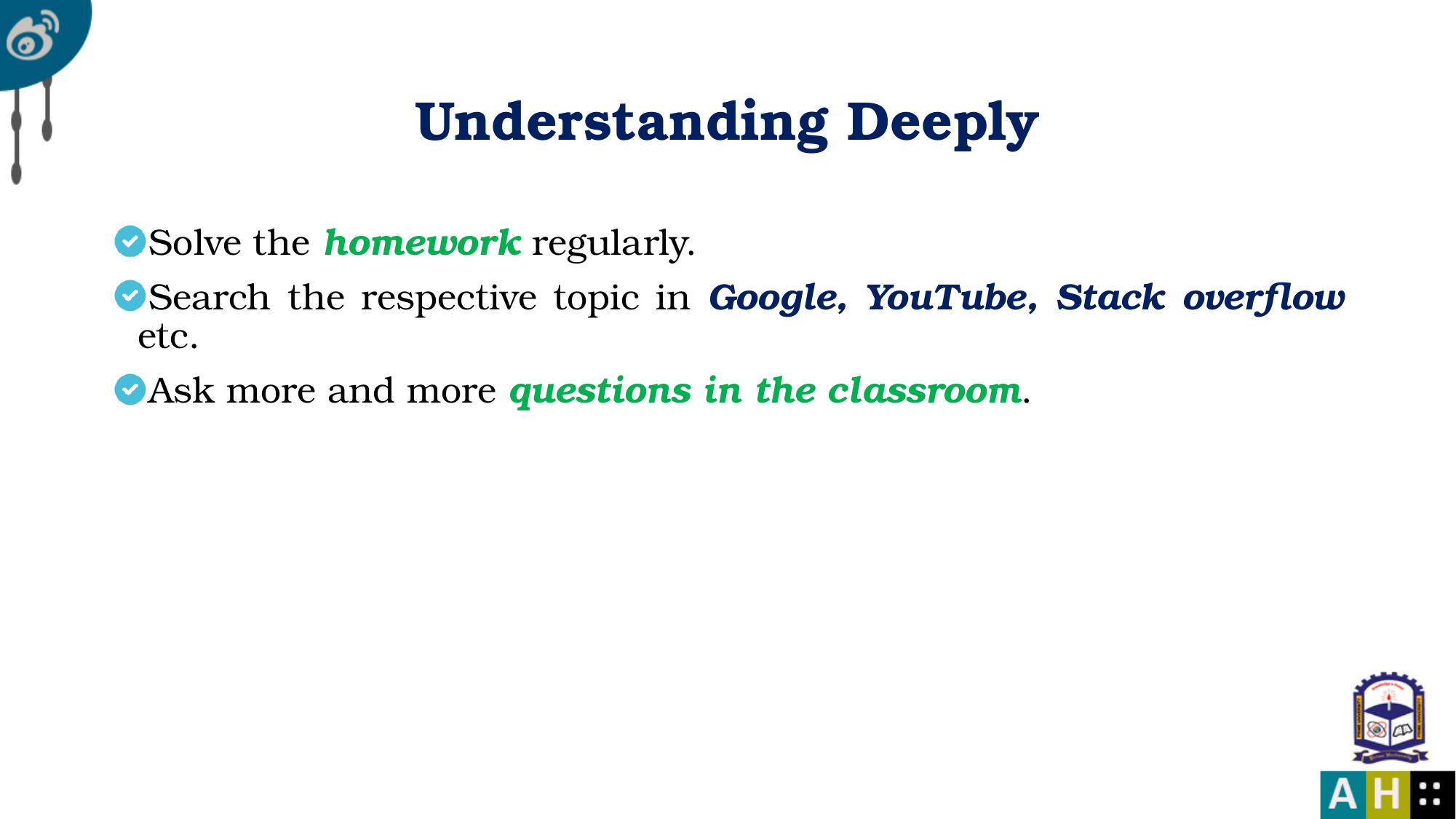

# Understanding Deeply
Solve the homework regularly.
Search the respective topic in Google, YouTube, Stack overflow etc.
Ask more and more questions in the classroom.